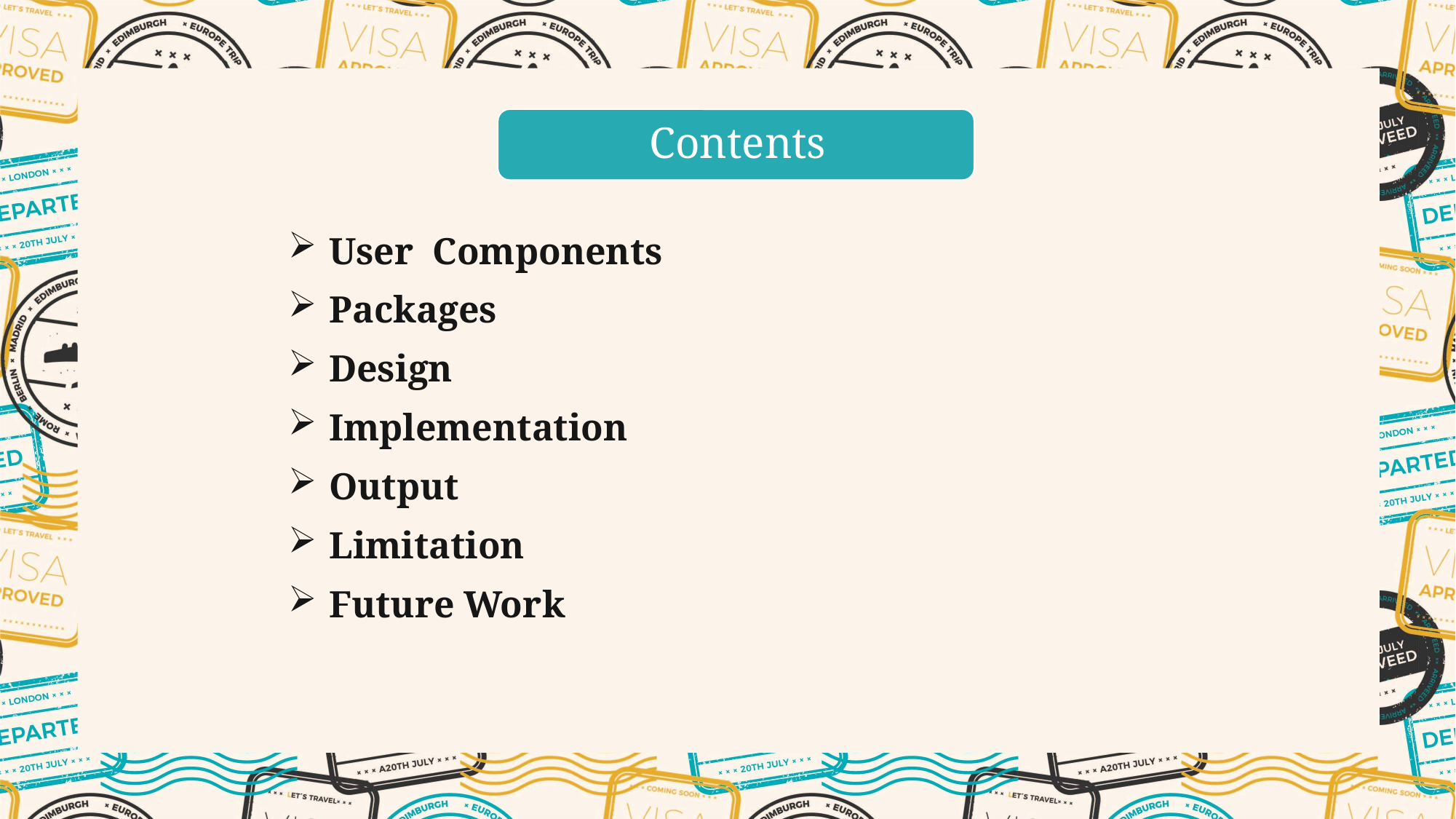

Contents
User  Components
Packages
Design
Implementation
Output
Limitation
Future Work